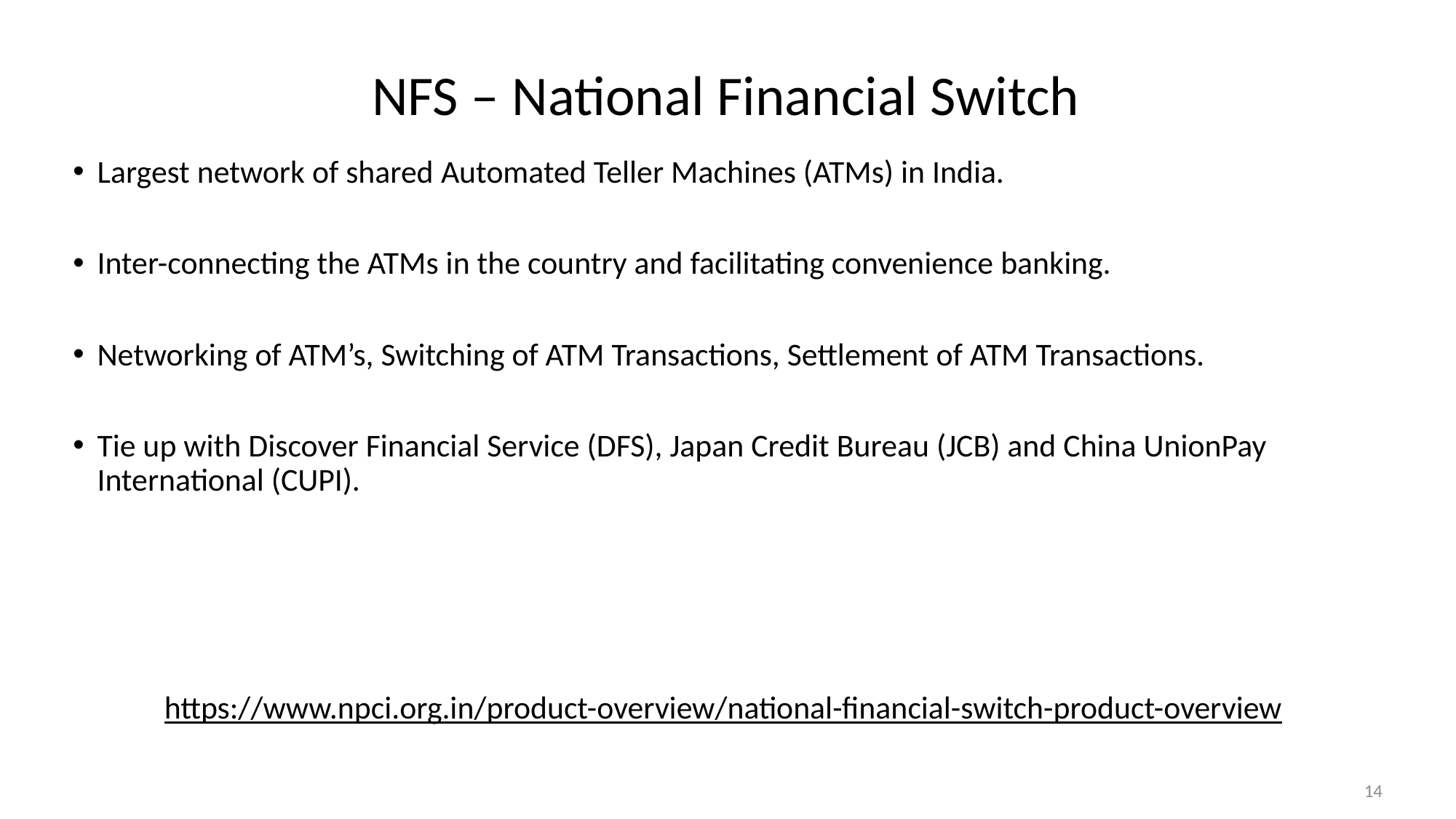

# NFS – National Financial Switch
Largest network of shared Automated Teller Machines (ATMs) in India.

Inter-connecting the ATMs in the country and facilitating convenience banking.

Networking of ATM’s, Switching of ATM Transactions, Settlement of ATM Transactions.

Tie up with Discover Financial Service (DFS), Japan Credit Bureau (JCB) and China UnionPay International (CUPI).

https://www.npci.org.in/product-overview/national-financial-switch-product-overview

14